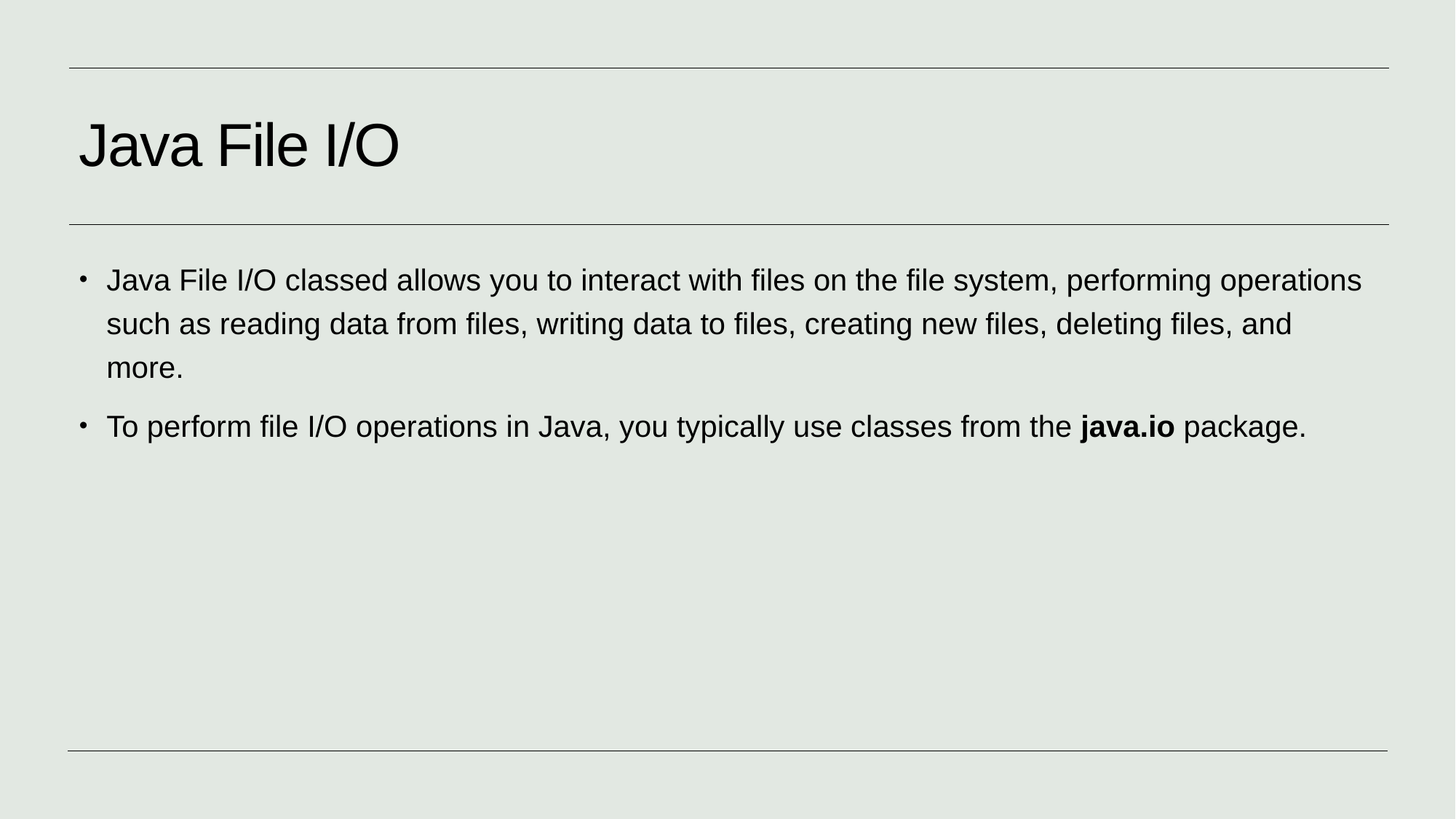

# Java File I/O
Java File I/O classed allows you to interact with files on the file system, performing operations such as reading data from files, writing data to files, creating new files, deleting files, and more.
To perform file I/O operations in Java, you typically use classes from the java.io package.